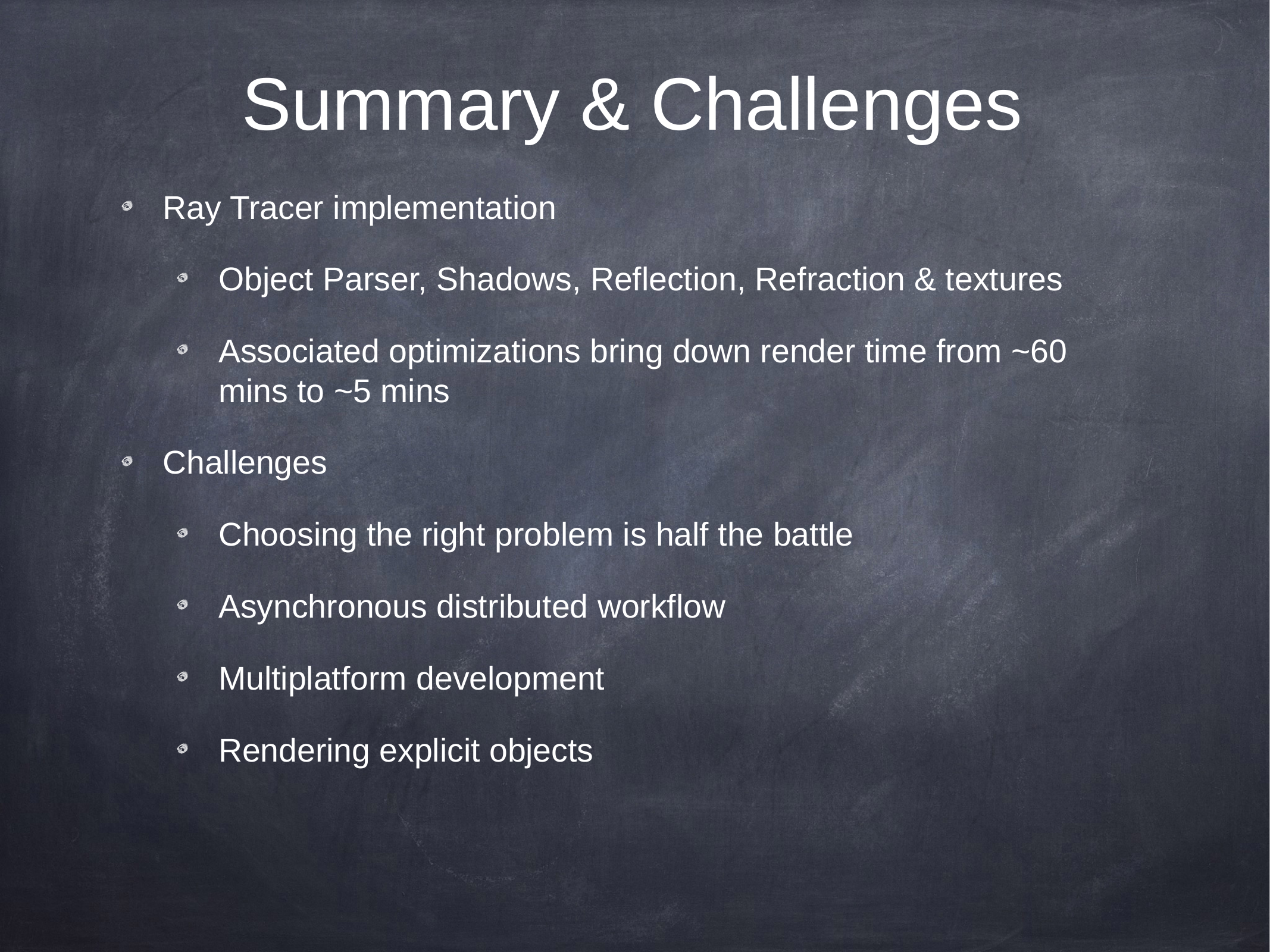

# Summary & Challenges
Ray Tracer implementation
Object Parser, Shadows, Reflection, Refraction & textures
Associated optimizations bring down render time from ~60 mins to ~5 mins
Challenges
Choosing the right problem is half the battle
Asynchronous distributed workflow
Multiplatform development
Rendering explicit objects